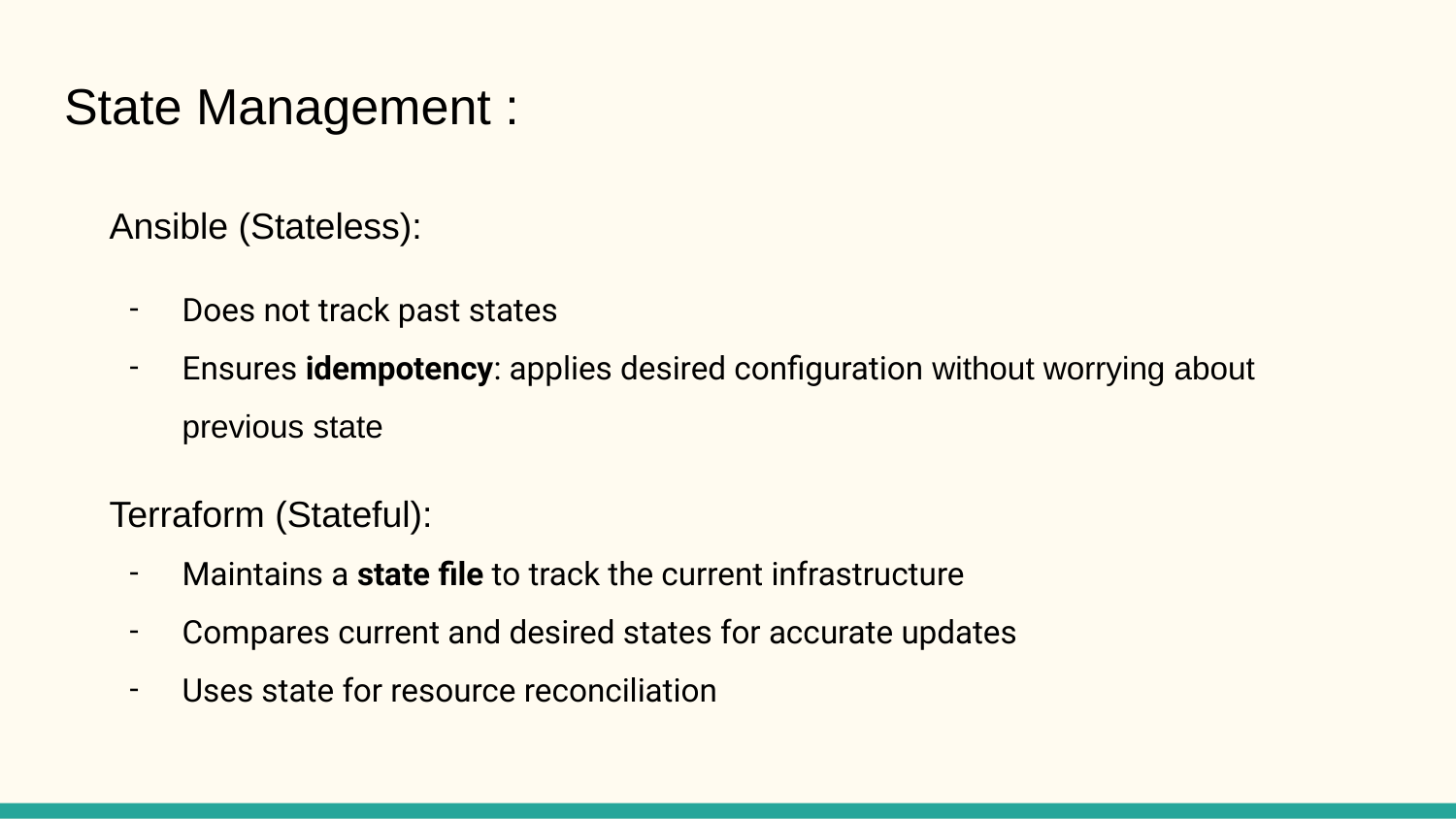

# State Management :
Ansible (Stateless):
Does not track past states
Ensures idempotency: applies desired configuration without worrying about previous state
Terraform (Stateful):
Maintains a state file to track the current infrastructure
Compares current and desired states for accurate updates
Uses state for resource reconciliation